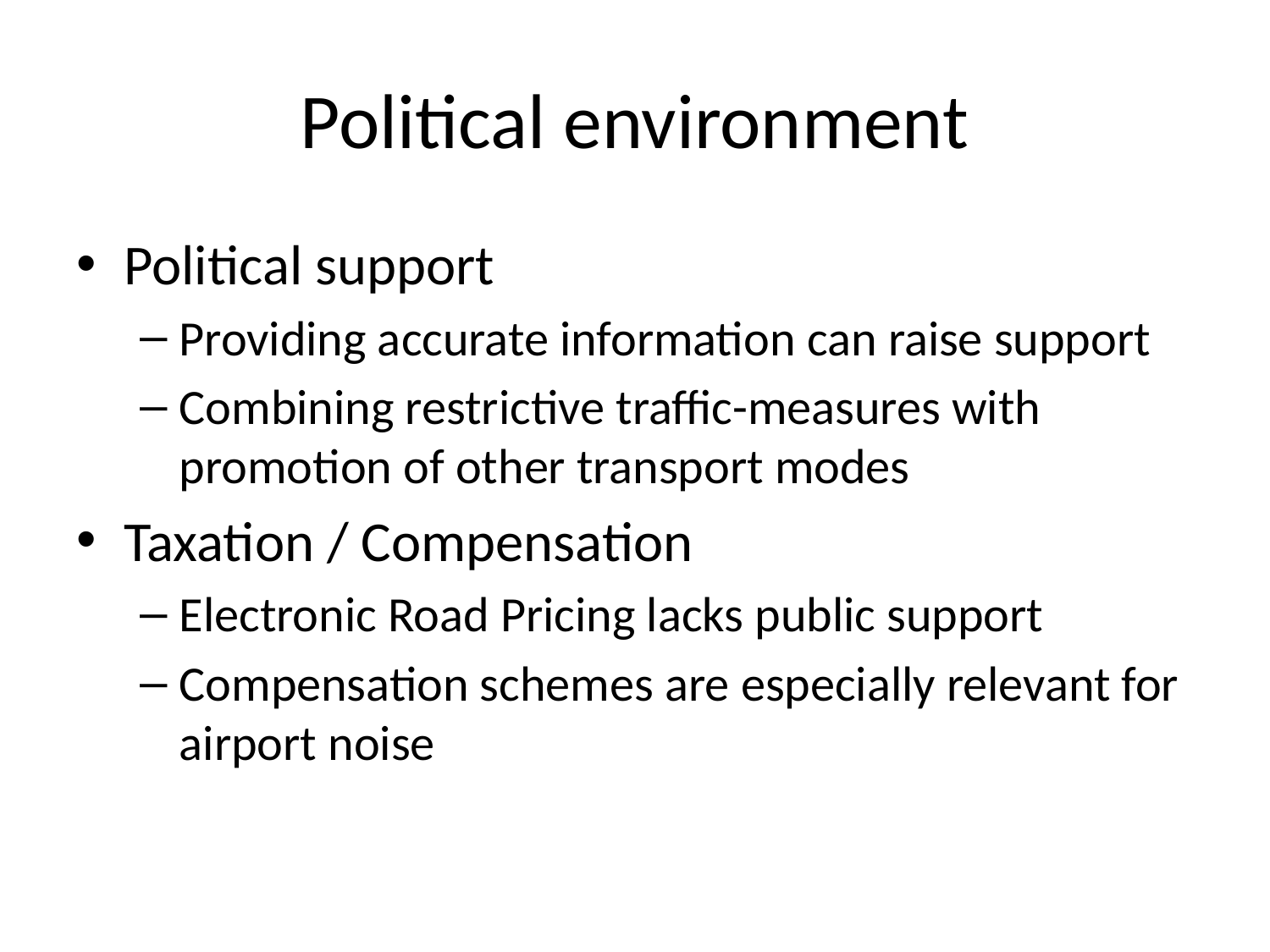

# Political environment
Political support
Providing accurate information can raise support
Combining restrictive traffic-measures with promotion of other transport modes
Taxation / Compensation
Electronic Road Pricing lacks public support
Compensation schemes are especially relevant for airport noise